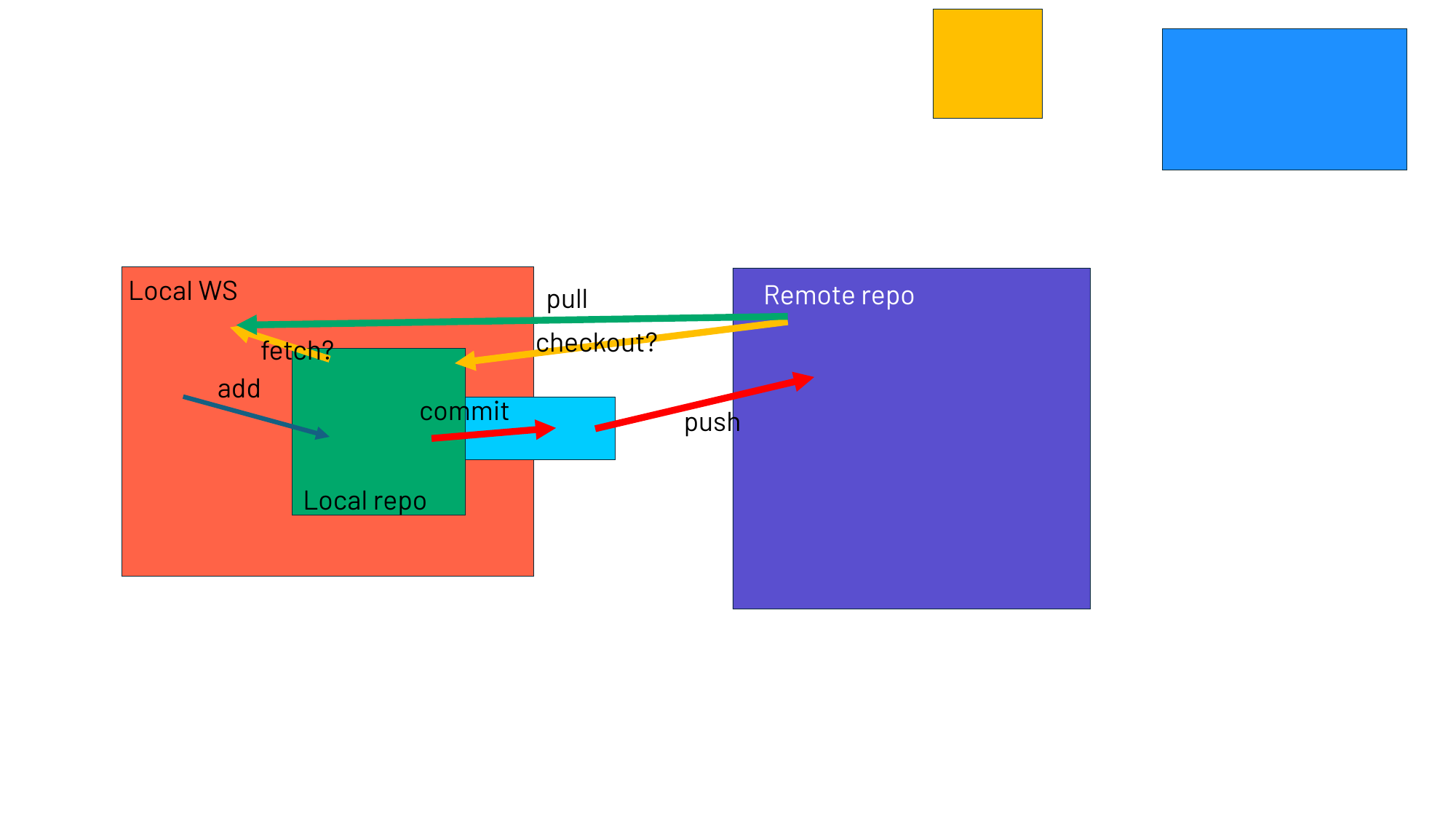

Local WS

Remote repo
pull
checkout?
fetch?

add
commit

push
Local repo